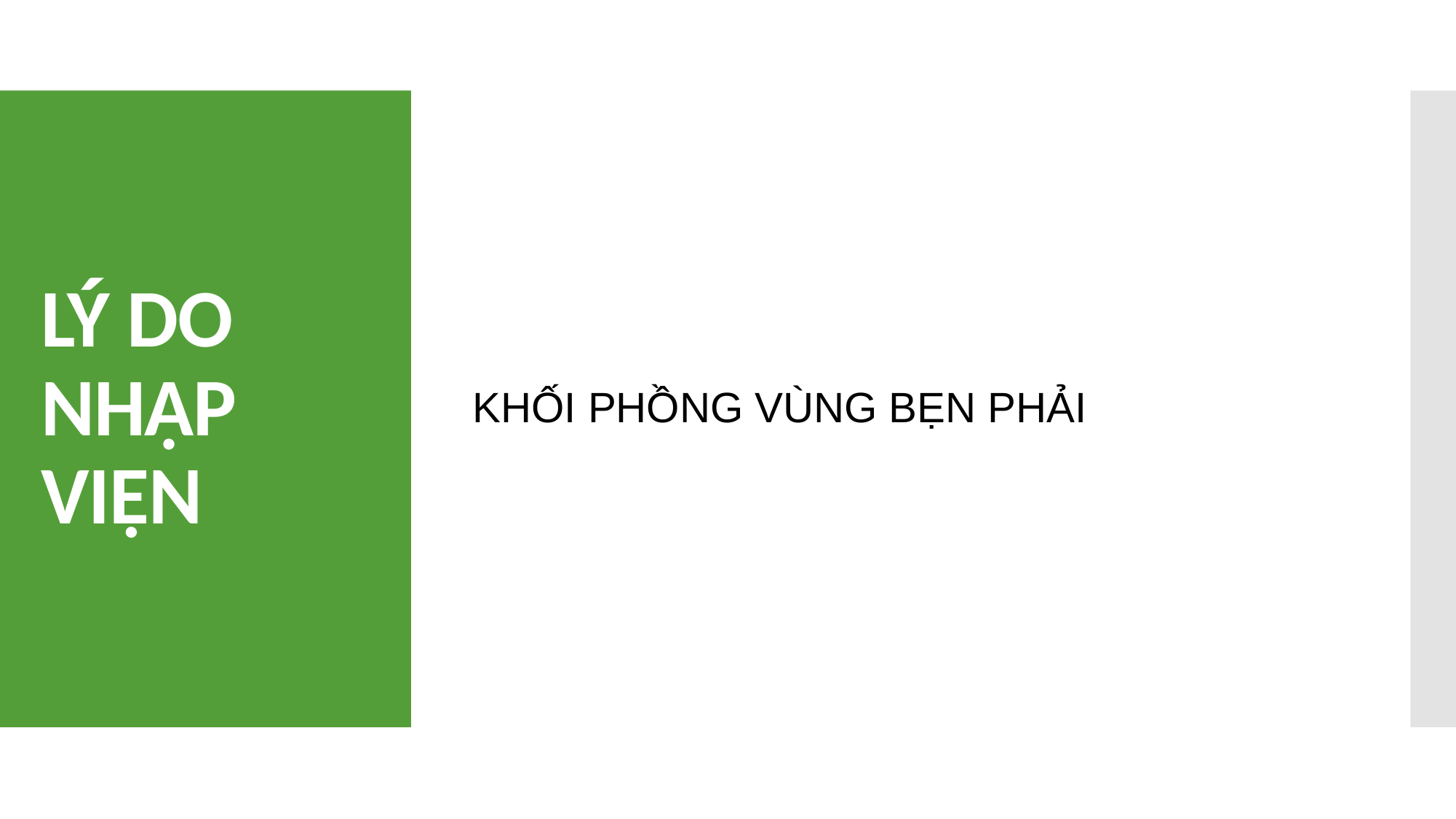

KHỐI PHỒNG VÙNG BẸN PHẢI
# LÝ DO NHẬP VIỆN